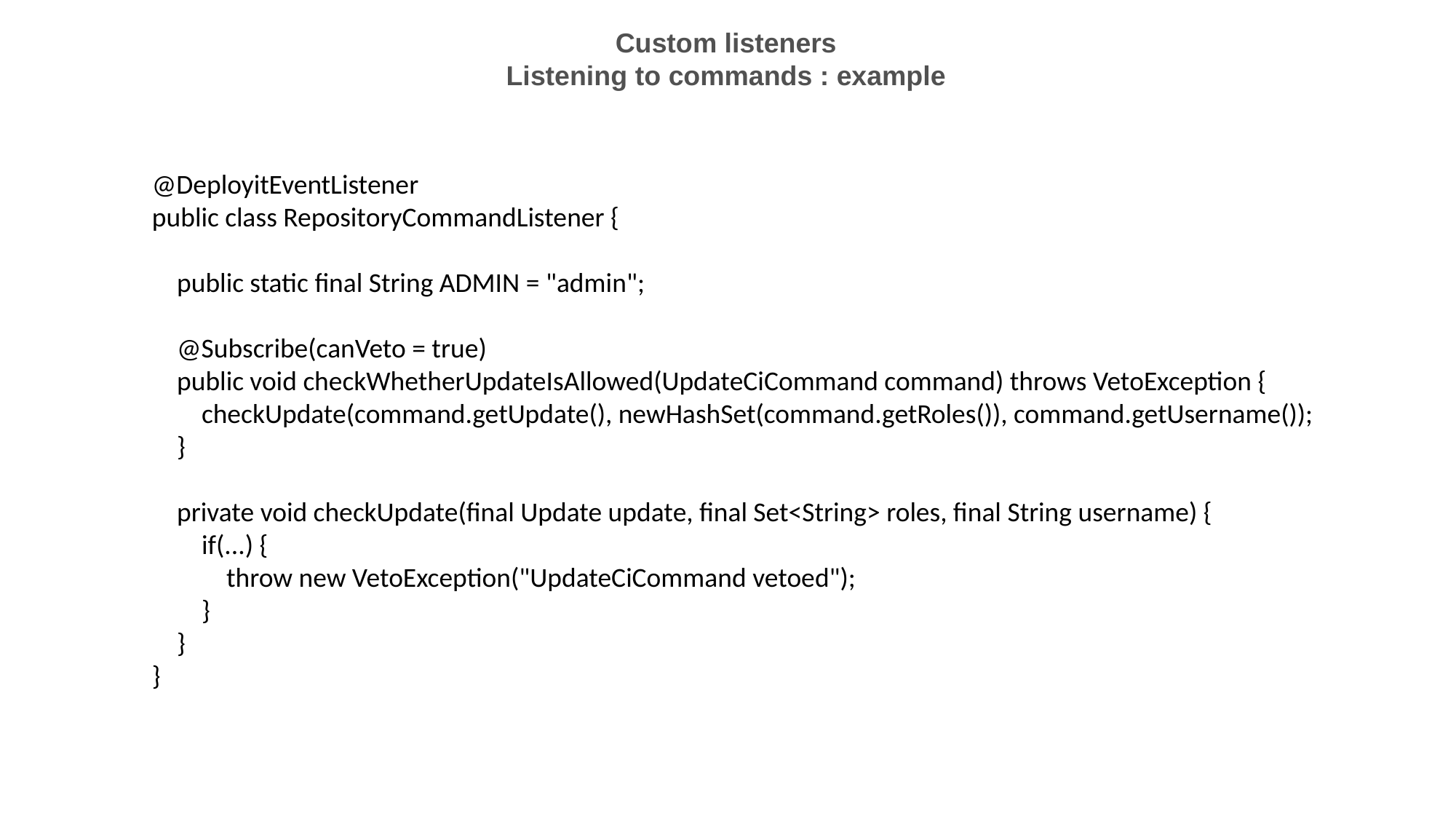

Custom listeners
Listening to commands : example
@DeployitEventListener
public class RepositoryCommandListener {

    public static final String ADMIN = "admin";

    @Subscribe(canVeto = true)
    public void checkWhetherUpdateIsAllowed(UpdateCiCommand command) throws VetoException {
        checkUpdate(command.getUpdate(), newHashSet(command.getRoles()), command.getUsername());
    }

    private void checkUpdate(final Update update, final Set<String> roles, final String username) {
        if(...) {
            throw new VetoException("UpdateCiCommand vetoed");
        }
    }
}